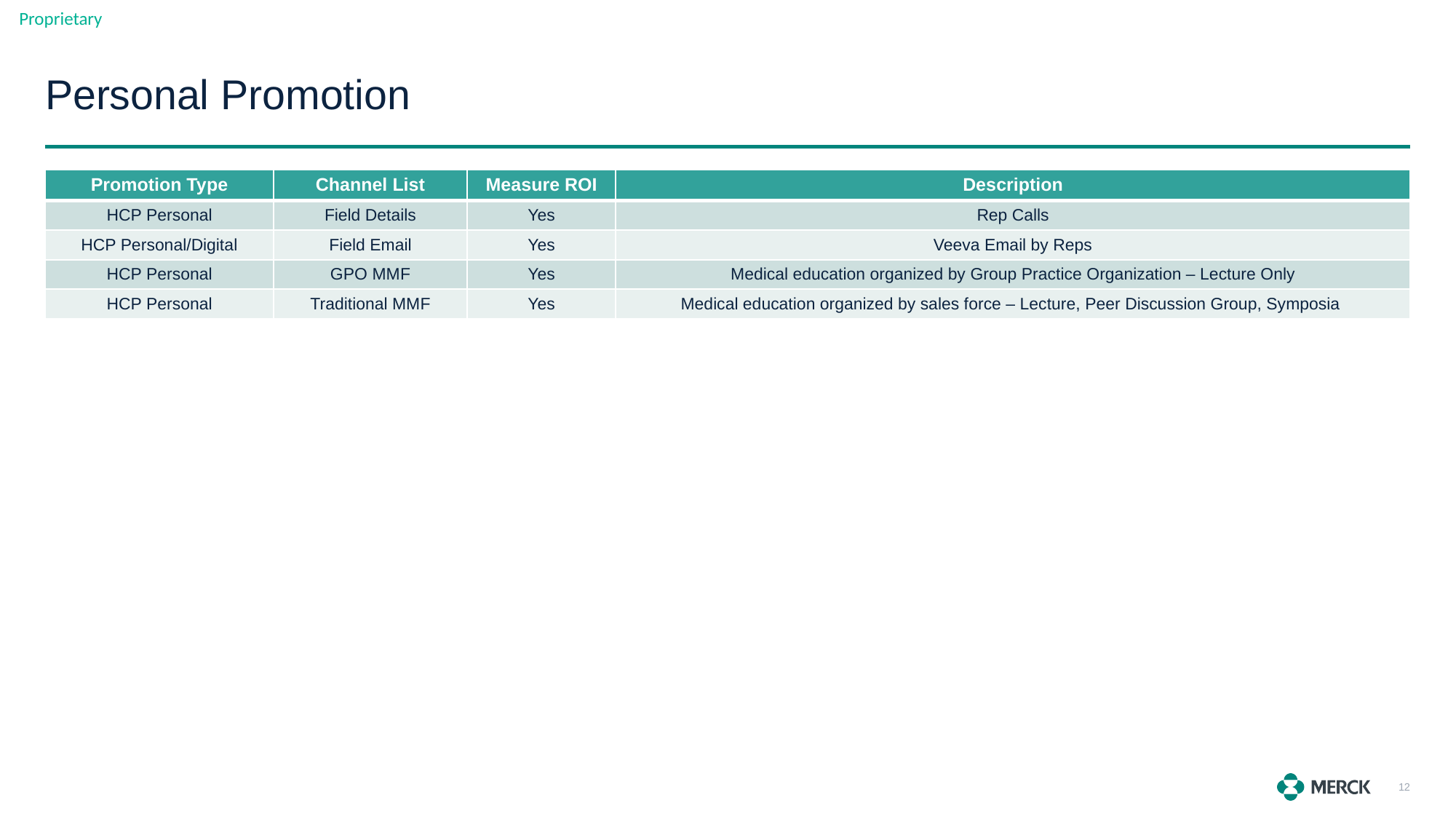

# Personal Promotion
| Promotion Type | Channel List | Measure ROI | Description |
| --- | --- | --- | --- |
| HCP Personal | Field Details | Yes | Rep Calls |
| HCP Personal/Digital | Field Email | Yes | Veeva Email by Reps |
| HCP Personal | GPO MMF | Yes | Medical education organized by Group Practice Organization – Lecture Only |
| HCP Personal | Traditional MMF | Yes | Medical education organized by sales force – Lecture, Peer Discussion Group, Symposia |
12